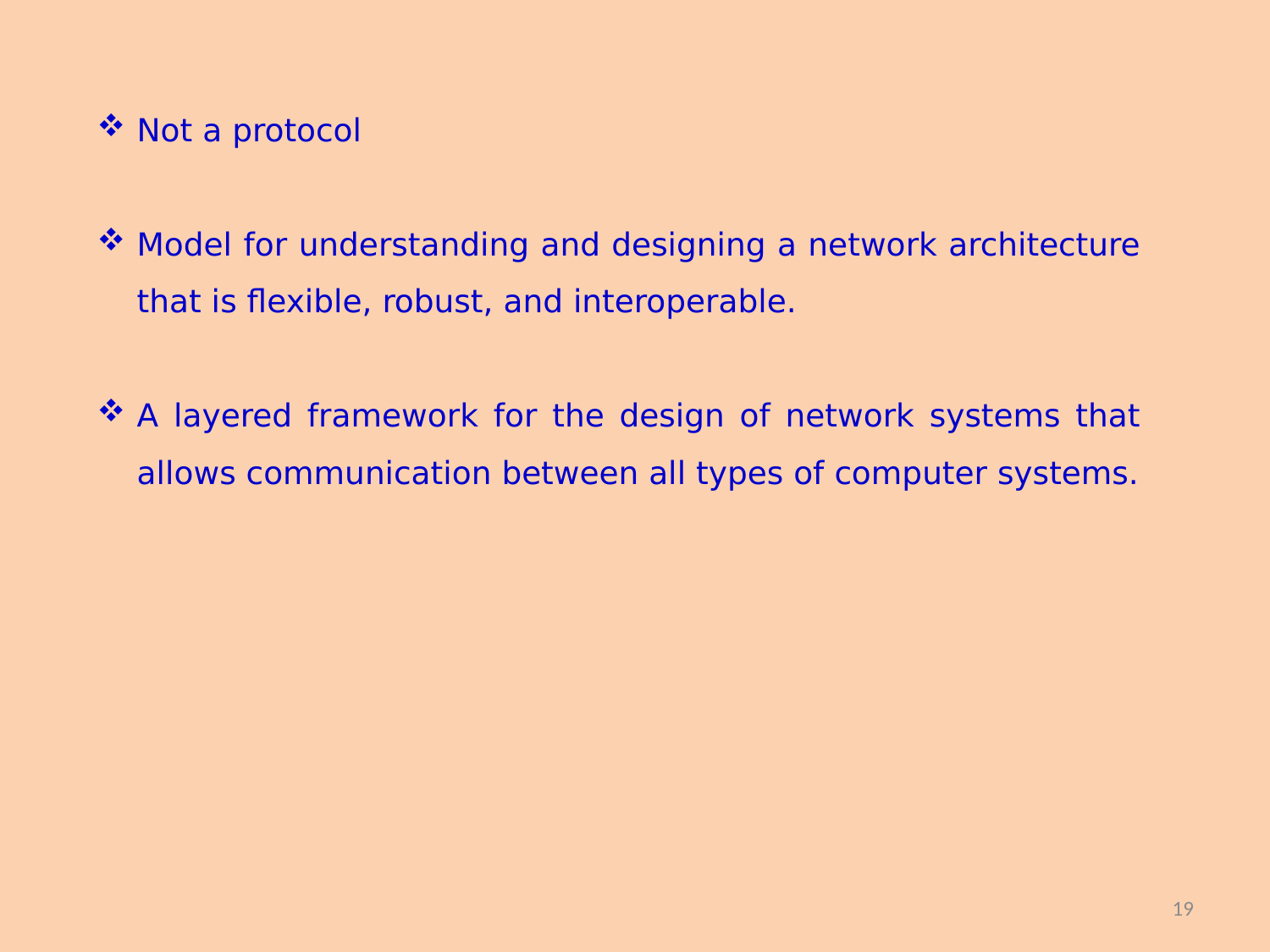

Not a protocol

Model for understanding and designing a network architecture that is flexible, robust, and interoperable.

A layered framework for the design of network systems that allows communication between all types of computer systems.
19